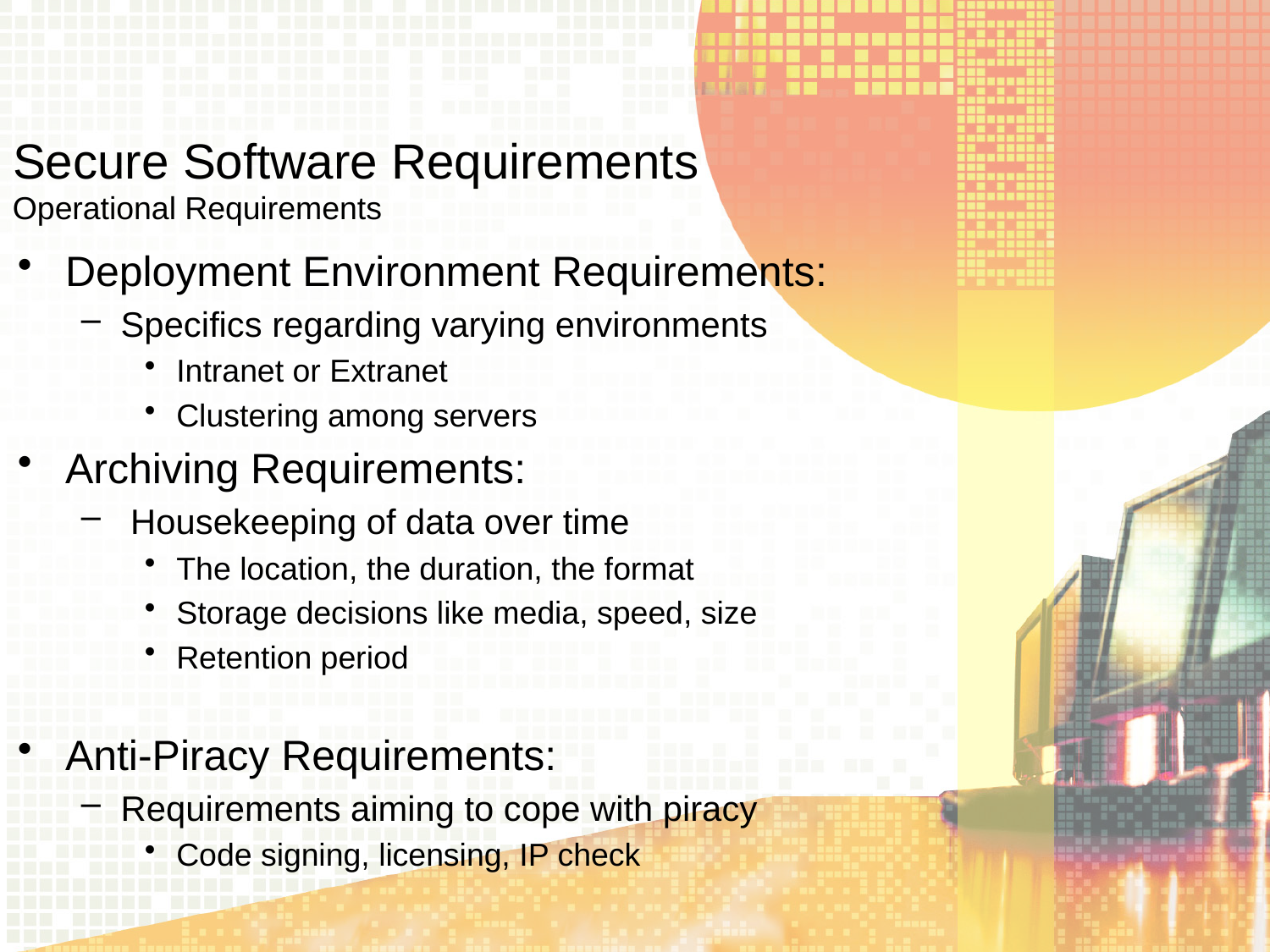

Secure Software Requirements

Deployment Environment Requirements:
Specifics regarding varying environments
Intranet or Extranet
Clustering among servers
Archiving Requirements:
 Housekeeping of data over time
The location, the duration, the format
Storage decisions like media, speed, size
Retention period

Anti-Piracy Requirements:
Requirements aiming to cope with piracy
Code signing, licensing, IP check

Operational Requirements